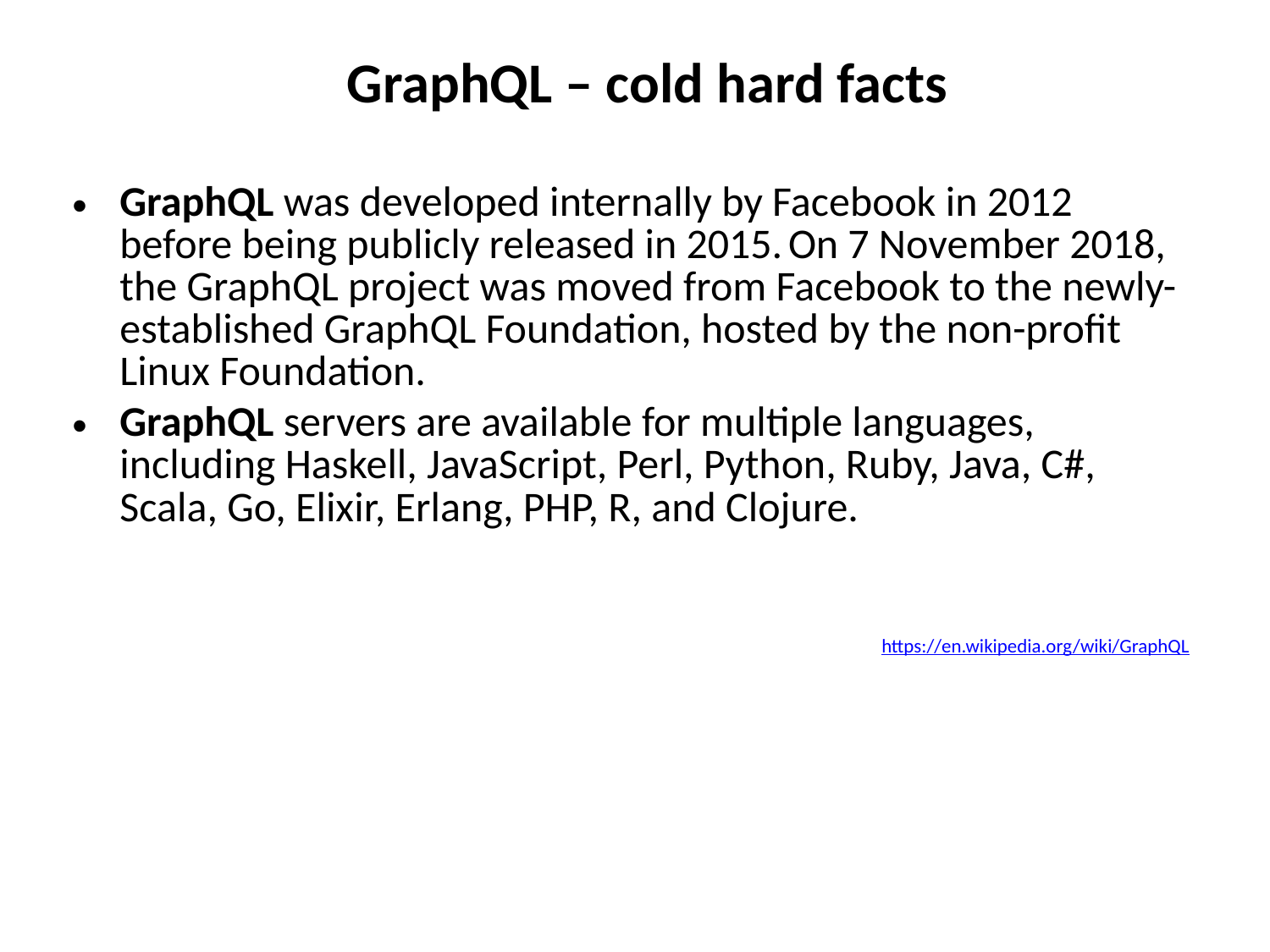

GraphQL – cold hard facts
GraphQL was developed internally by Facebook in 2012 before being publicly released in 2015. On 7 November 2018, the GraphQL project was moved from Facebook to the newly-established GraphQL Foundation, hosted by the non-profit Linux Foundation.
GraphQL servers are available for multiple languages, including Haskell, JavaScript, Perl, Python, Ruby, Java, C#, Scala, Go, Elixir, Erlang, PHP, R, and Clojure.

https://en.wikipedia.org/wiki/GraphQL